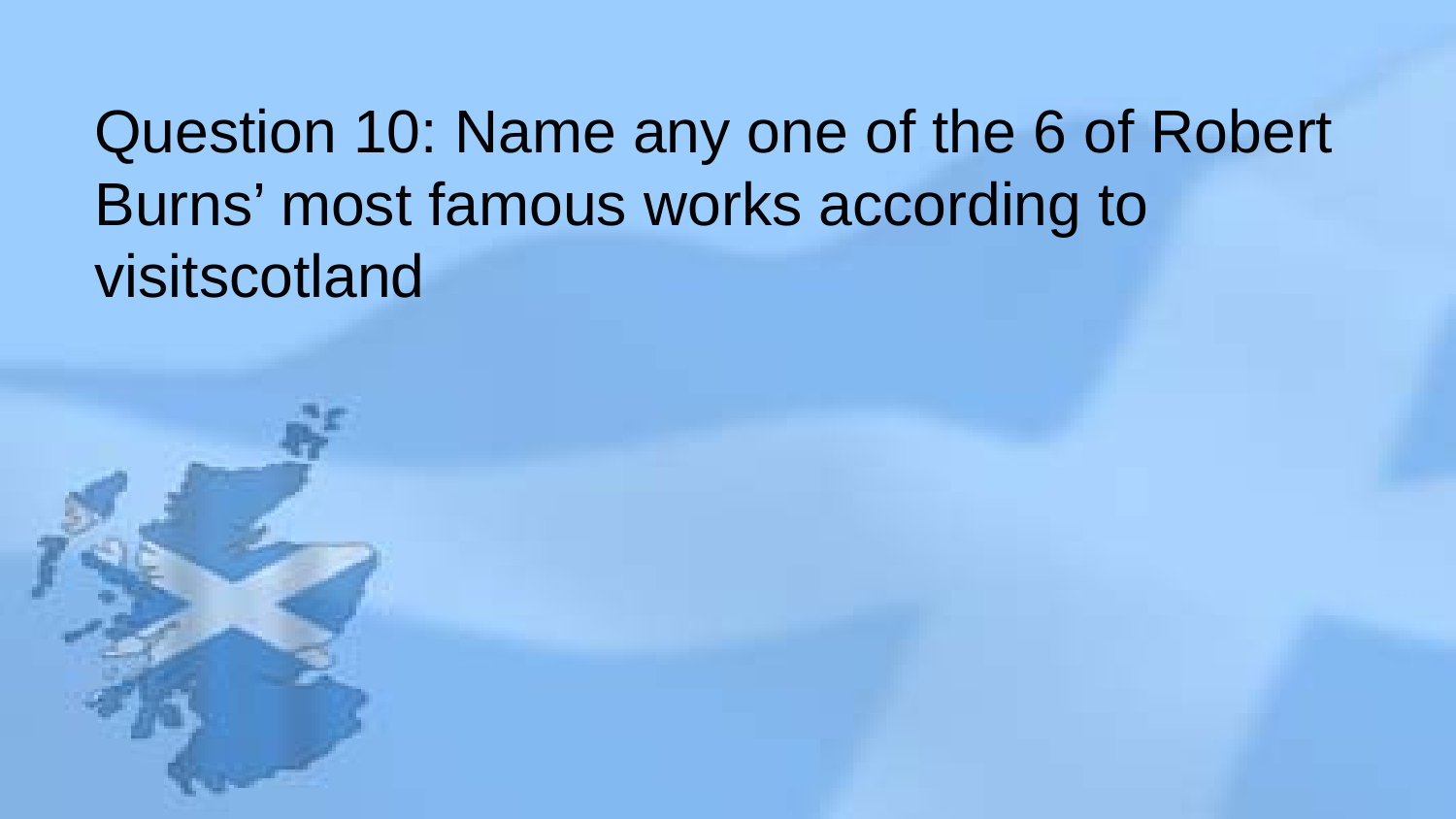

Question 10: Name any one of the 6 of Robert Burns’ most famous works according to visitscotland